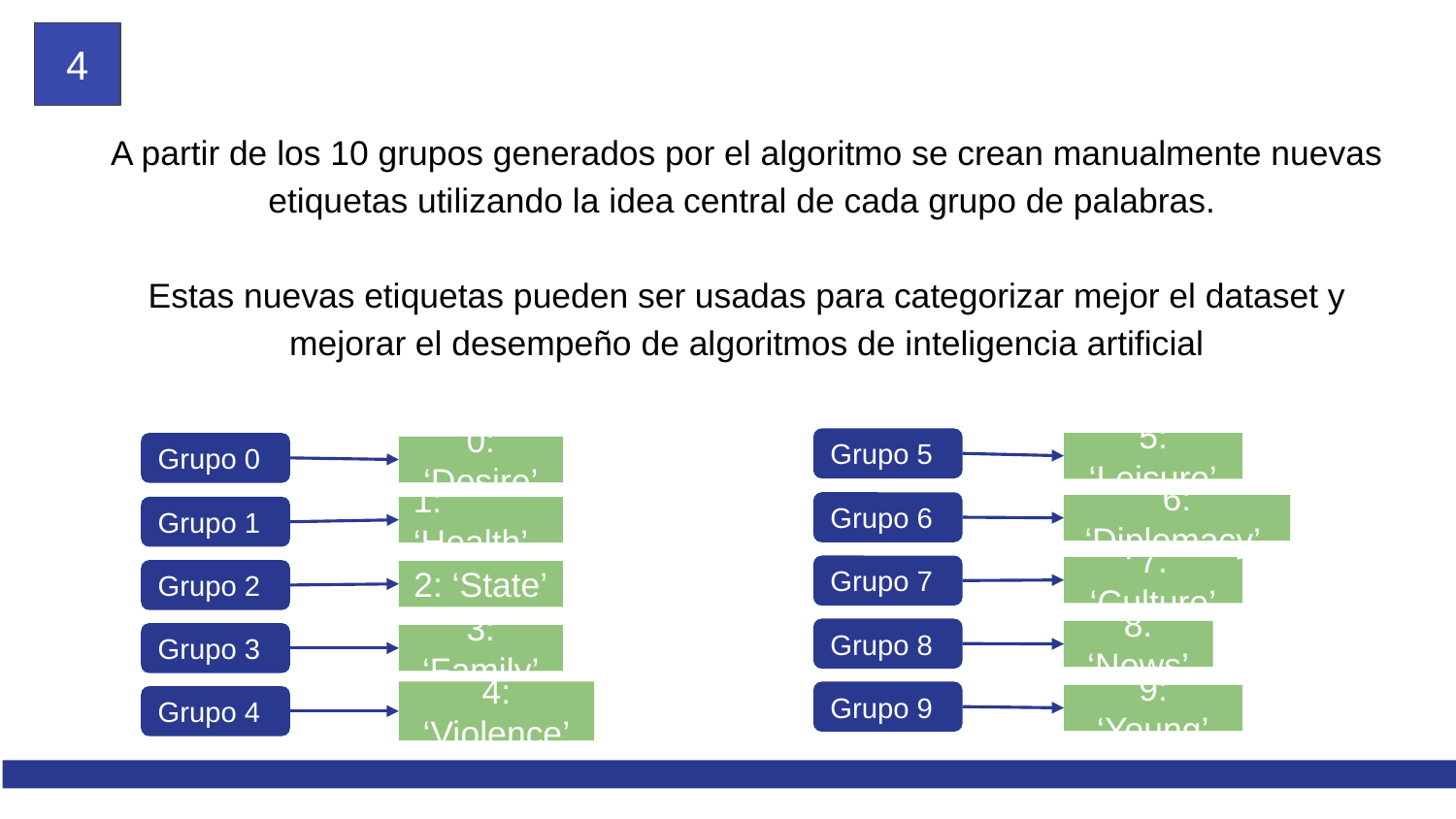

4
A partir de los 10 grupos generados por el algoritmo se crean manualmente nuevas etiquetas utilizando la idea central de cada grupo de palabras.

Estas nuevas etiquetas pueden ser usadas para categorizar mejor el dataset y mejorar el desempeño de algoritmos de inteligencia artificial
Grupo 5
Grupo 0
5: ‘Leisure’
0: ‘Desire’
Grupo 6
6: ‘Diplomacy’
Grupo 1
1: ‘Health’
Grupo 7
7. ‘Culture’
Grupo 2
2: ‘State’
Grupo 8
8. ‘News’
Grupo 3
3: ‘Family’
Grupo 9
4: ‘Violence’
9: ‘Young’
Grupo 4